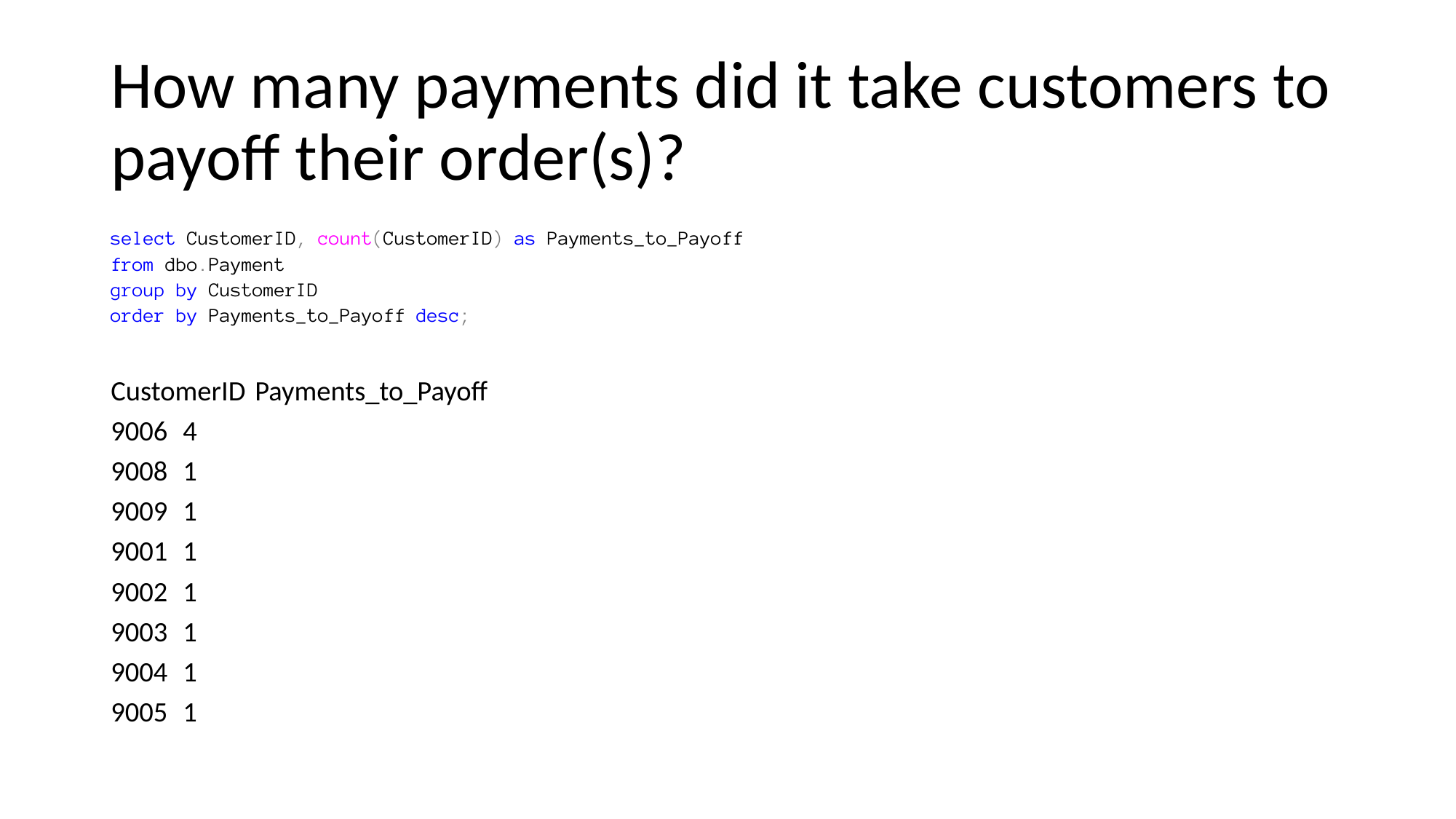

# How many payments did it take customers to payoff their order(s)?
select CustomerID, count(CustomerID) as Payments_to_Payoff
from dbo.Payment
group by CustomerID
order by Payments_to_Payoff desc;

CustomerID	Payments_to_Payoff
9006		4
9008		1
9009		1
9001		1
9002		1
9003		1
9004		1
9005		1